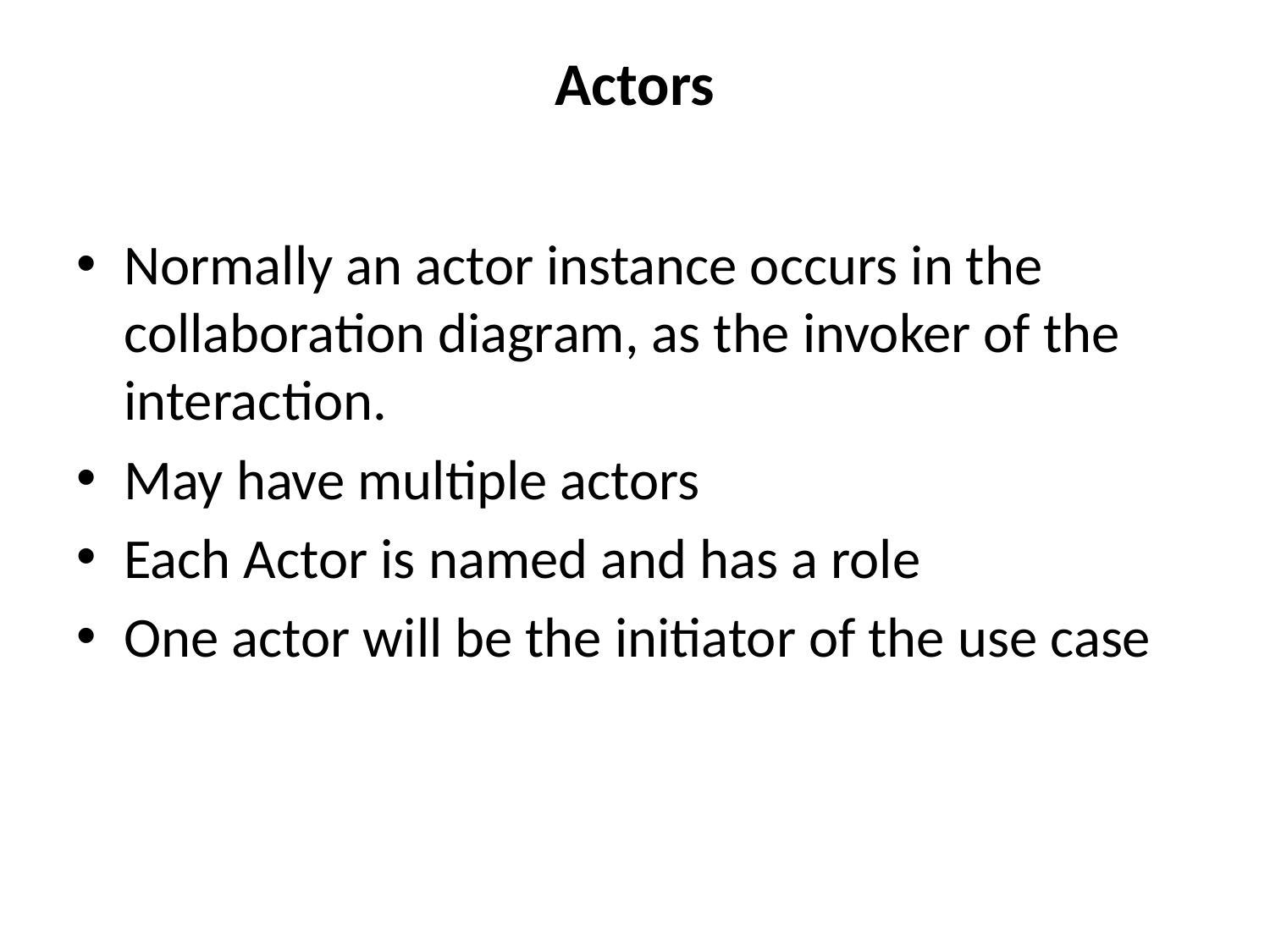

# Actors
Normally an actor instance occurs in the collaboration diagram, as the invoker of the interaction.
May have multiple actors
Each Actor is named and has a role
One actor will be the initiator of the use case